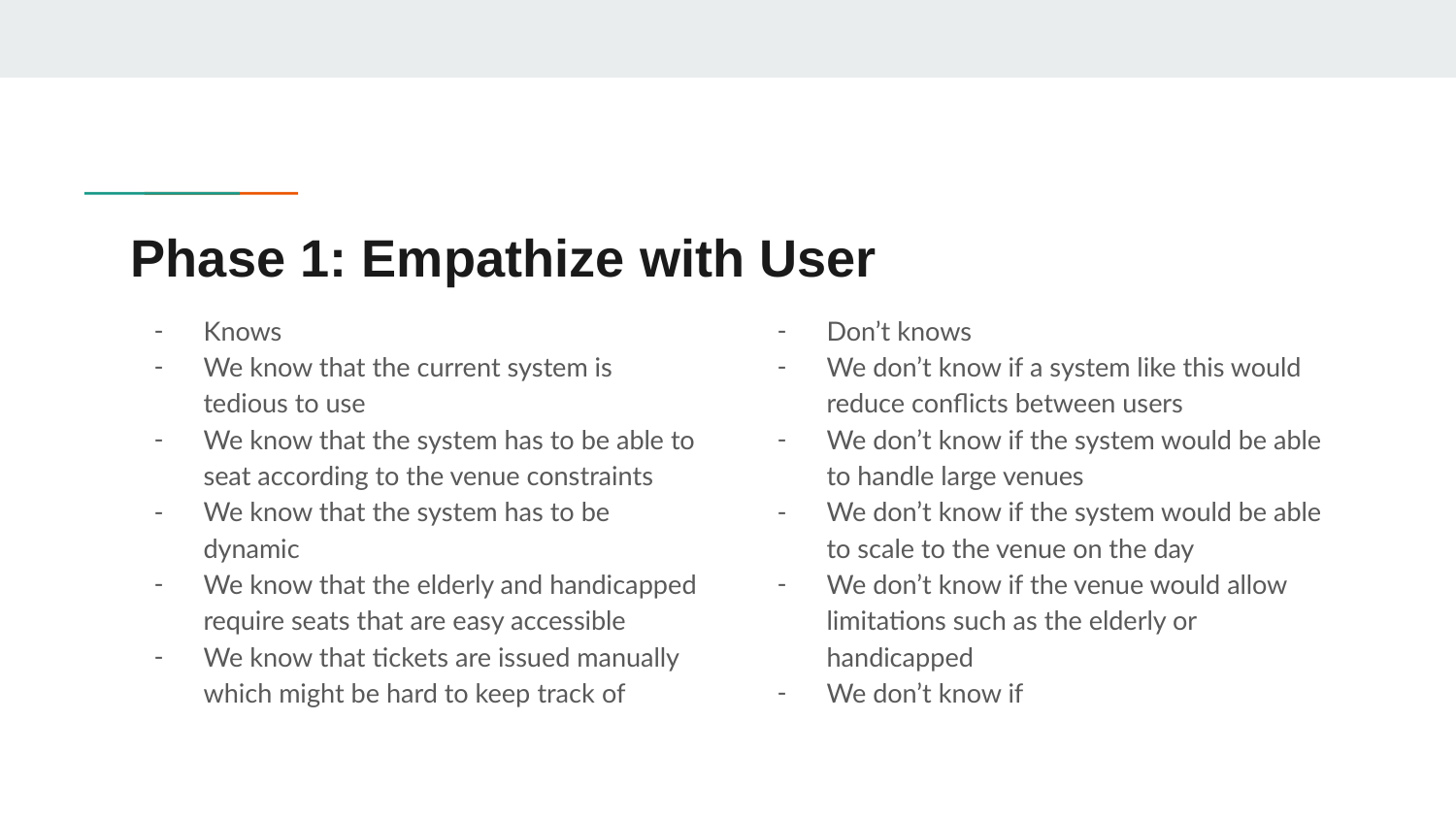

# Phase 1: Empathize with User
Knows
We know that the current system is tedious to use
We know that the system has to be able to seat according to the venue constraints
We know that the system has to be dynamic
We know that the elderly and handicapped require seats that are easy accessible
We know that tickets are issued manually which might be hard to keep track of
Don’t knows
We don’t know if a system like this would reduce conflicts between users
We don’t know if the system would be able to handle large venues
We don’t know if the system would be able to scale to the venue on the day
We don’t know if the venue would allow limitations such as the elderly or handicapped
We don’t know if